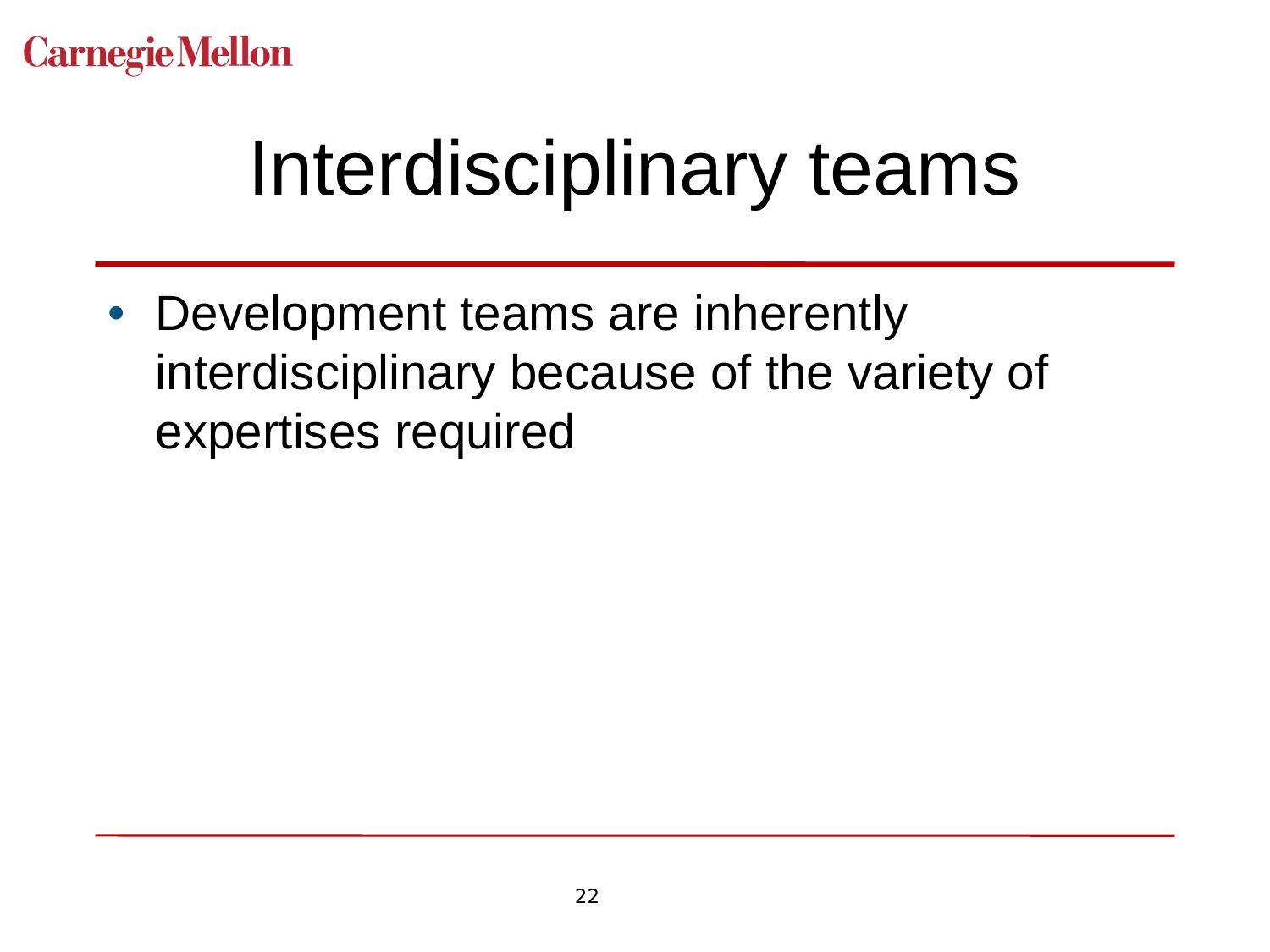

# Interdisciplinary teams
Development teams are inherently interdisciplinary because of the variety of expertises required